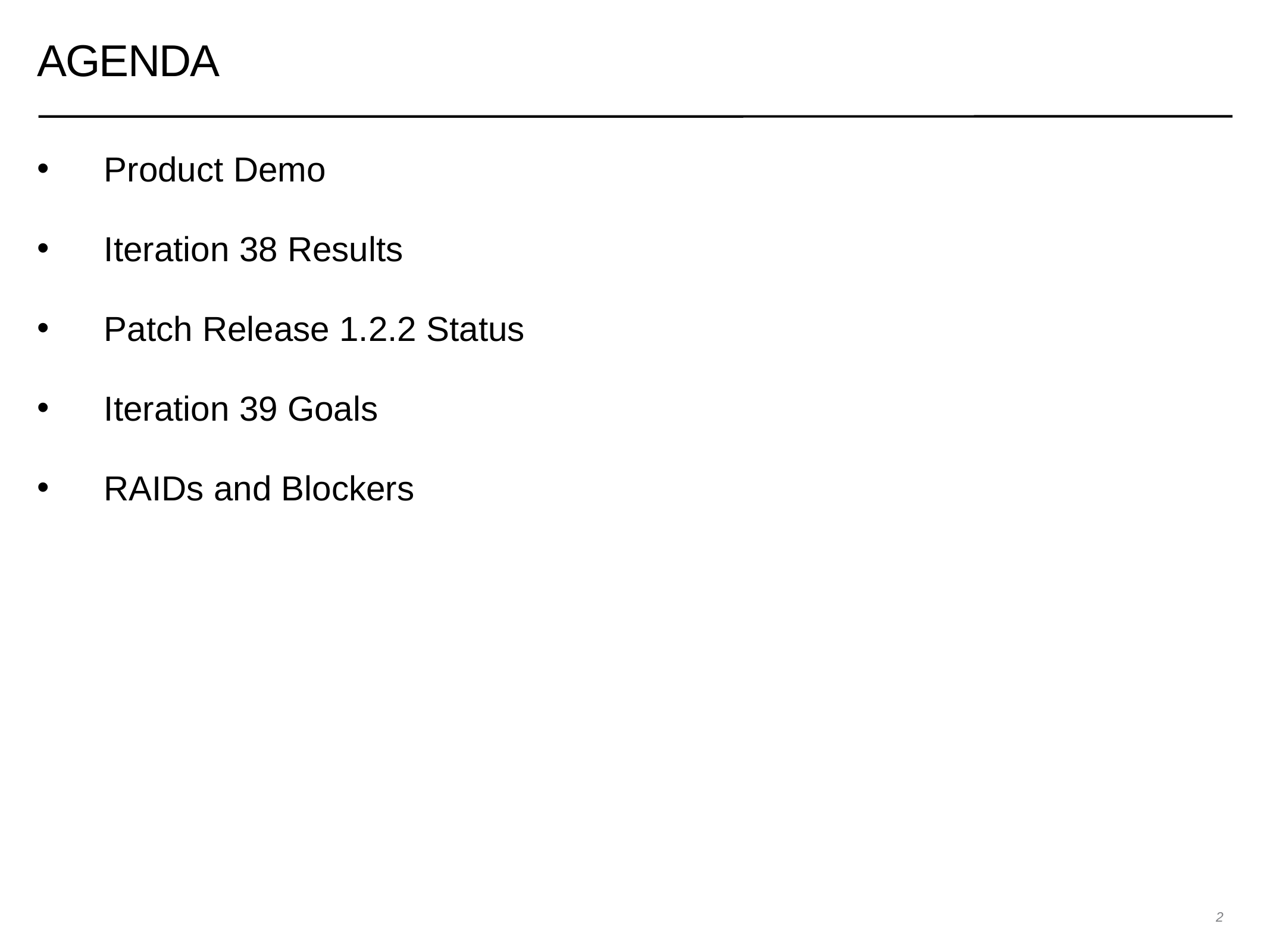

# AGENDA
Product Demo
Iteration 38 Results
Patch Release 1.2.2 Status
Iteration 39 Goals
RAIDs and Blockers

2